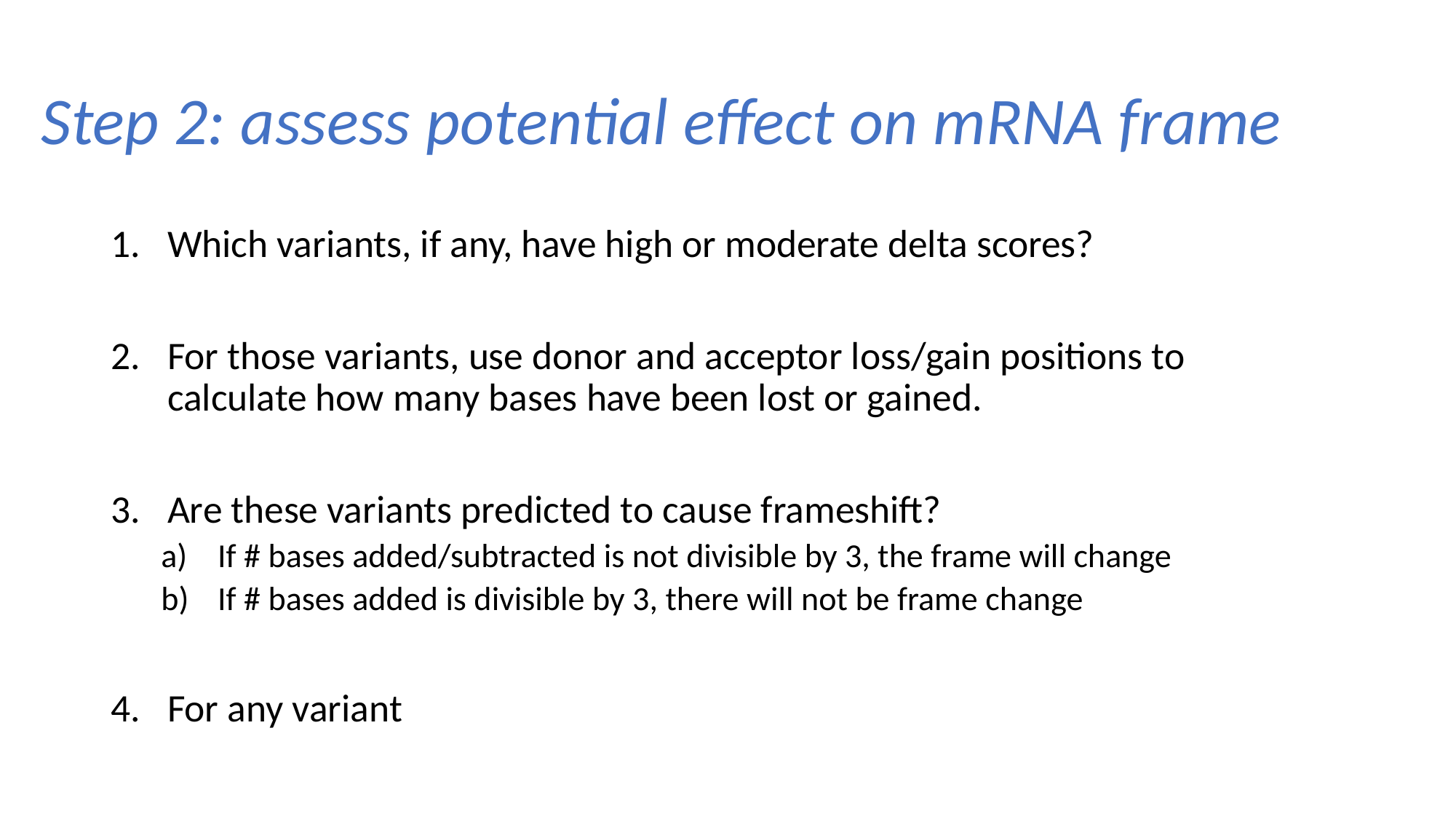

# Step 2: assess potential effect on mRNA frame
Which variants, if any, have high or moderate delta scores?

For those variants, use donor and acceptor loss/gain positions to calculate how many bases have been lost or gained.

Are these variants predicted to cause frameshift?
If # bases added/subtracted is not divisible by 3, the frame will change
If # bases added is divisible by 3, there will not be frame change

For any variant